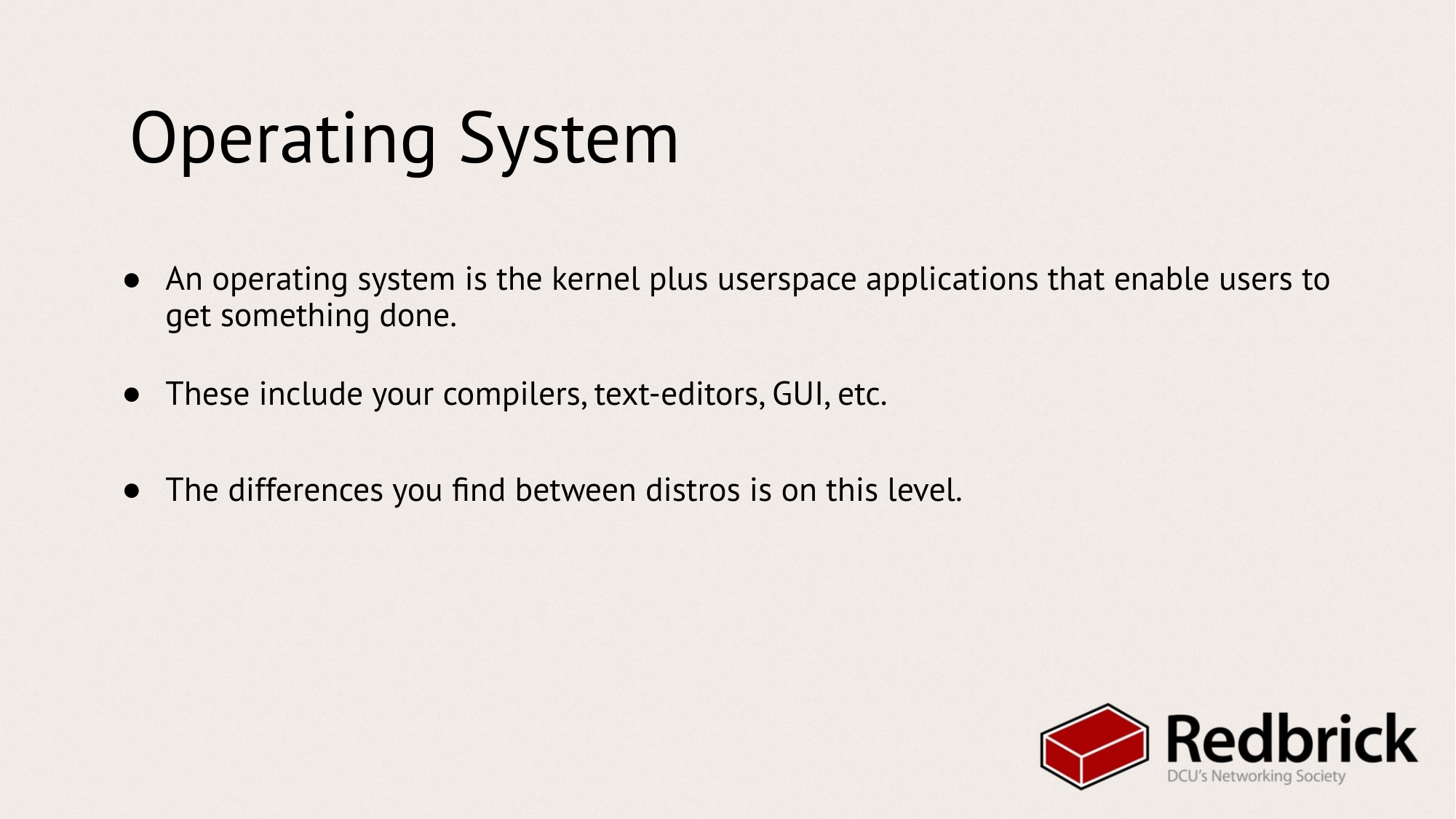

Operating System
# An operating system is the kernel plus userspace applications that enable users to get something done.
These include your compilers, text-editors, GUI, etc.
The differences you find between distros is on this level.